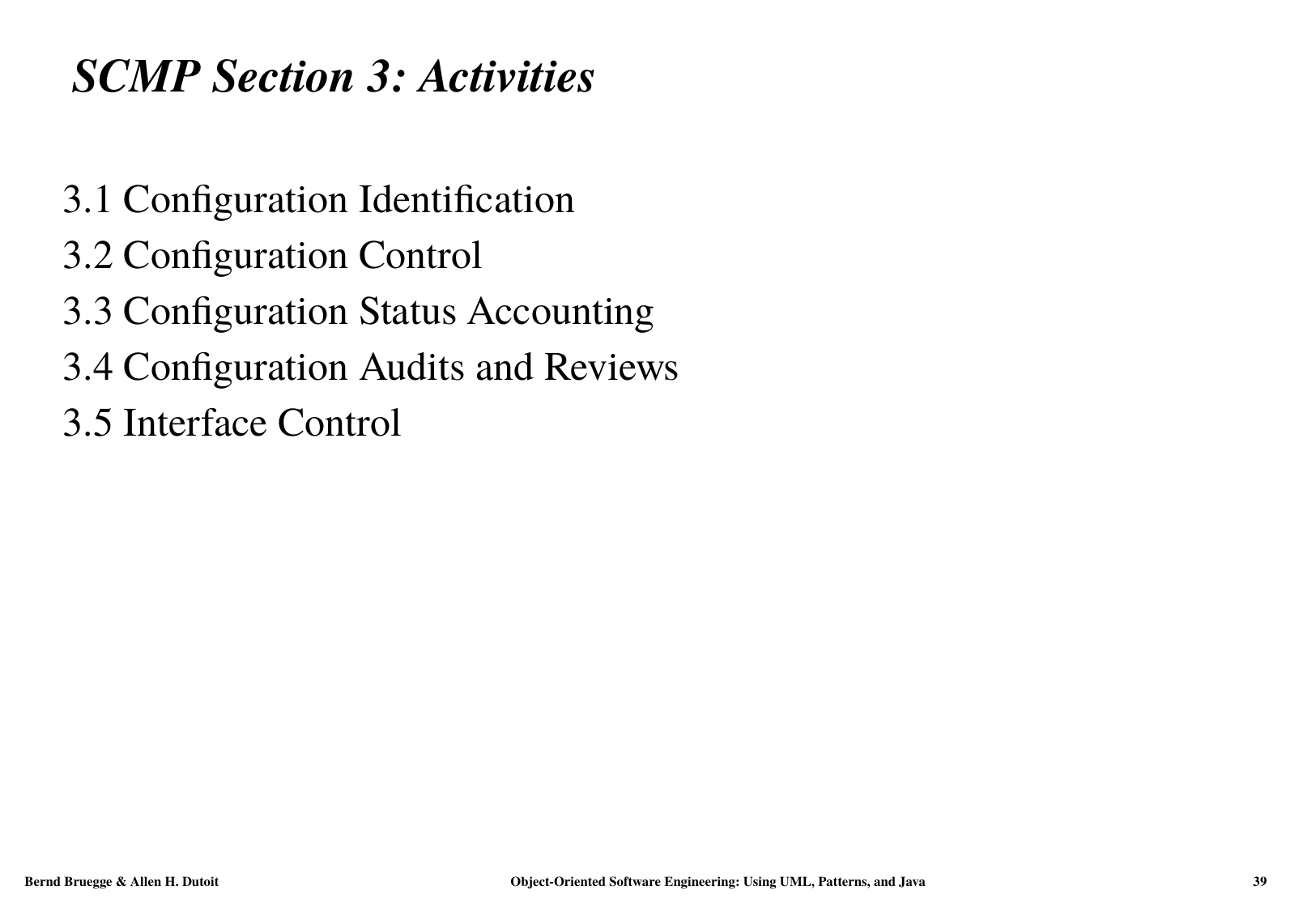

# SCMP Section 3: Activities
3.1 Configuration Identification
3.2 Configuration Control
3.3 Configuration Status Accounting
3.4 Configuration Audits and Reviews
3.5 Interface Control